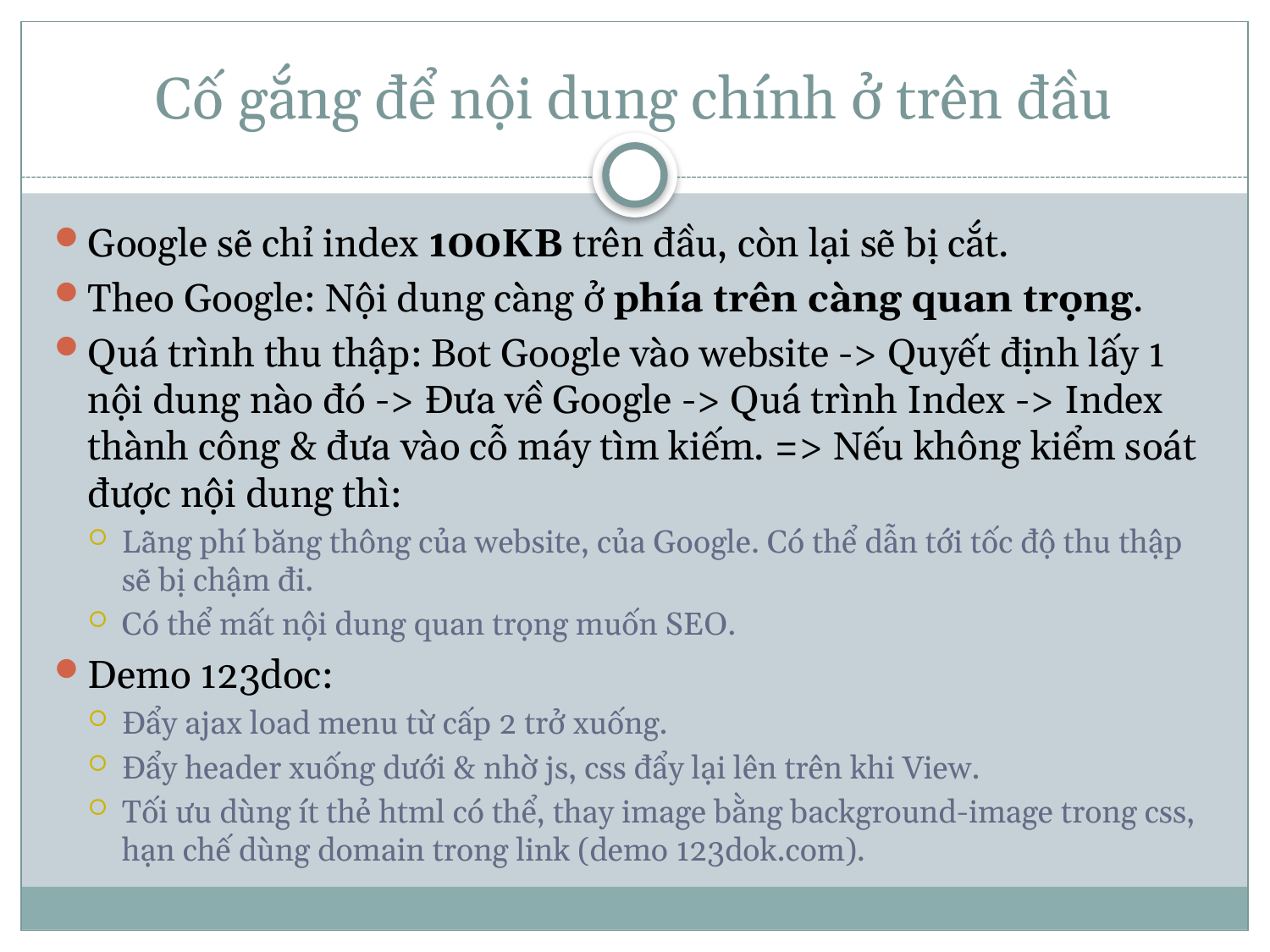

# Cố gắng để nội dung chính ở trên đầu
Google sẽ chỉ index 100KB trên đầu, còn lại sẽ bị cắt.
Theo Google: Nội dung càng ở phía trên càng quan trọng.
Quá trình thu thập: Bot Google vào website -> Quyết định lấy 1 nội dung nào đó -> Đưa về Google -> Quá trình Index -> Index thành công & đưa vào cỗ máy tìm kiếm. => Nếu không kiểm soát được nội dung thì:
Lãng phí băng thông của website, của Google. Có thể dẫn tới tốc độ thu thập sẽ bị chậm đi.
Có thể mất nội dung quan trọng muốn SEO.
Demo 123doc:
Đẩy ajax load menu từ cấp 2 trở xuống.
Đẩy header xuống dưới & nhờ js, css đẩy lại lên trên khi View.
Tối ưu dùng ít thẻ html có thể, thay image bằng background-image trong css, hạn chế dùng domain trong link (demo 123dok.com).